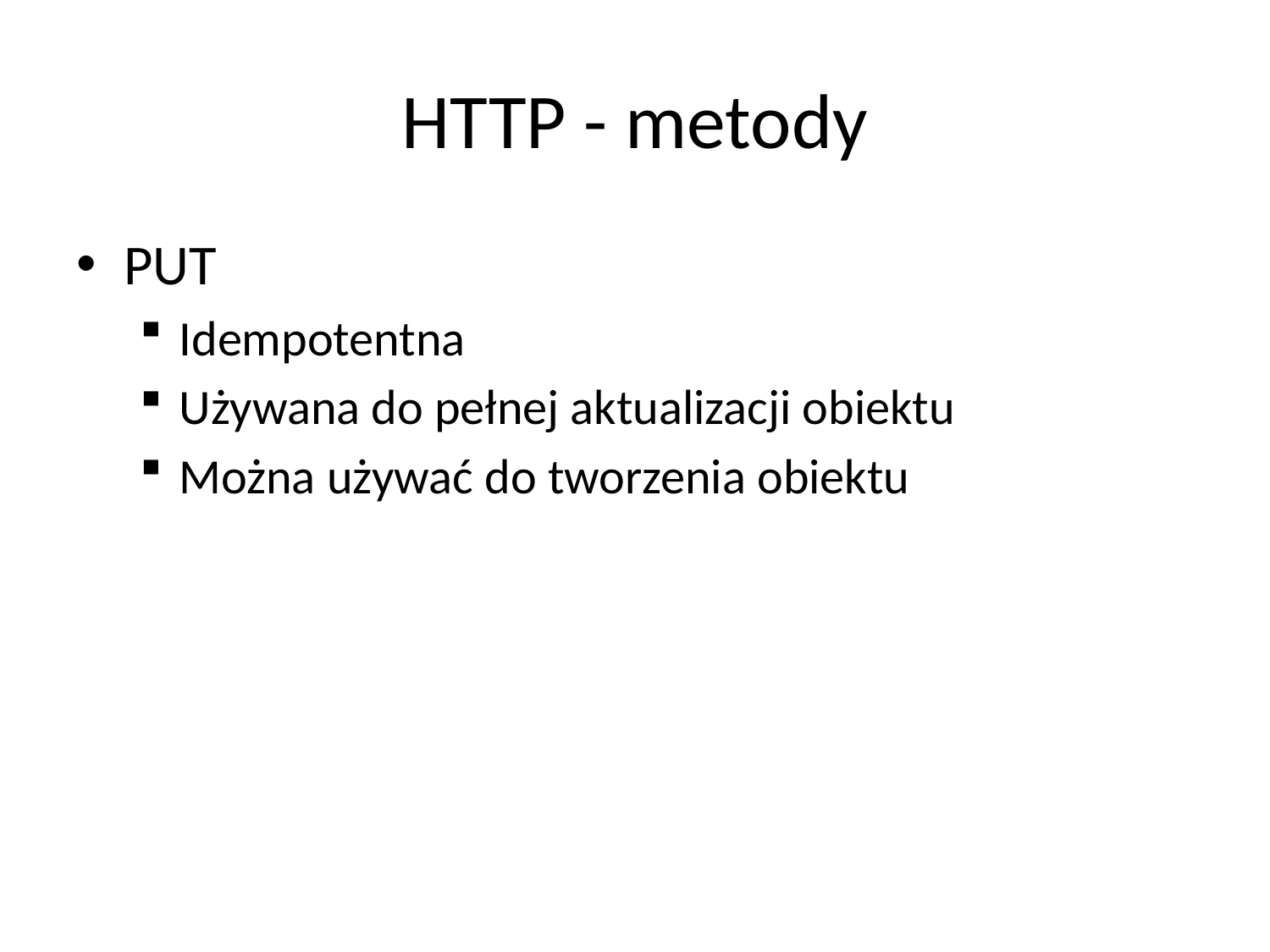

# HTTP - metody
PUT
Idempotentna
Używana do pełnej aktualizacji obiektu
Można używać do tworzenia obiektu